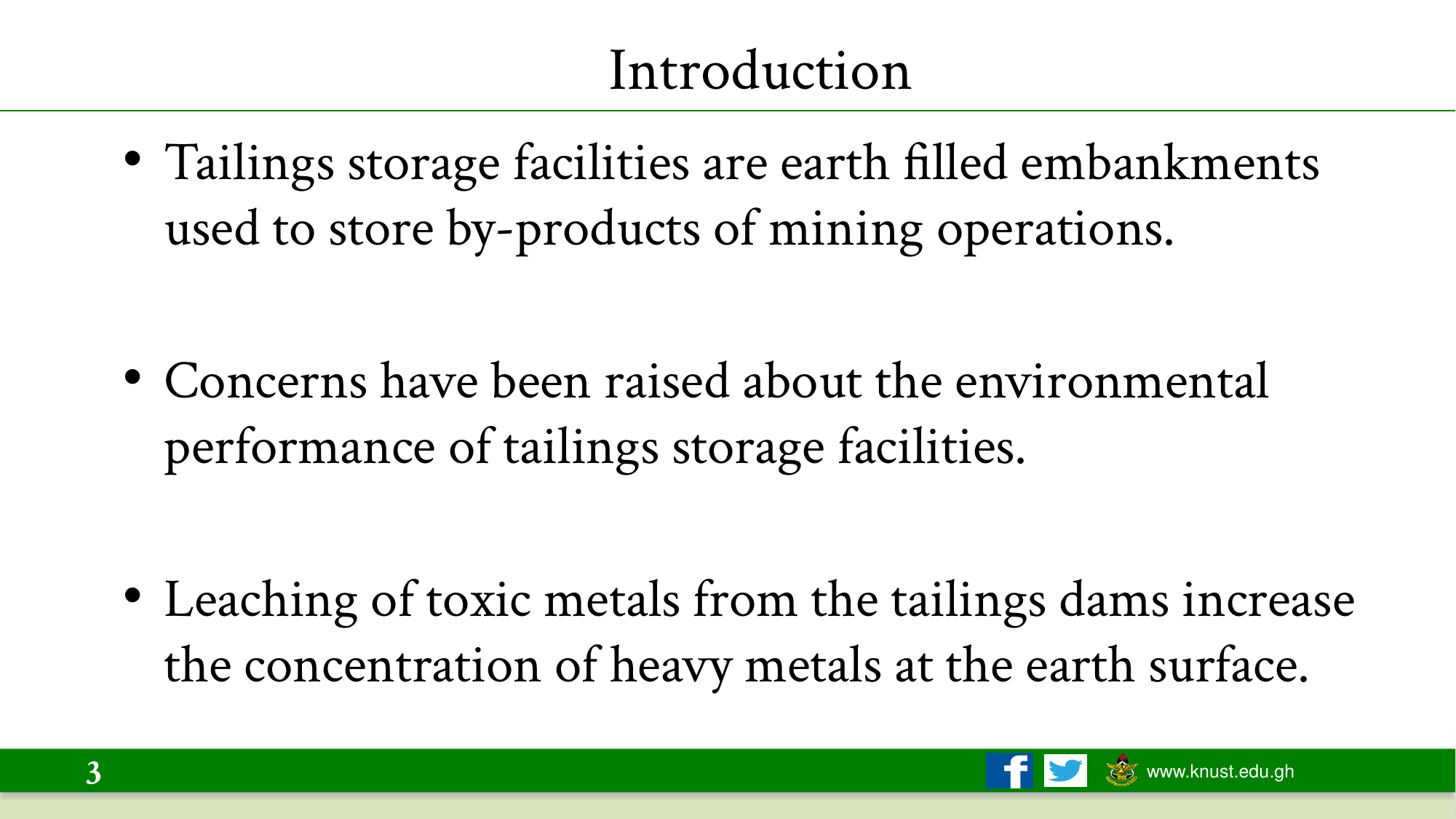

# Introduction
Tailings storage facilities are earth filled embankments used to store by-products of mining operations.

Concerns have been raised about the environmental performance of tailings storage facilities.

Leaching of toxic metals from the tailings dams increase the concentration of heavy metals at the earth surface.

3